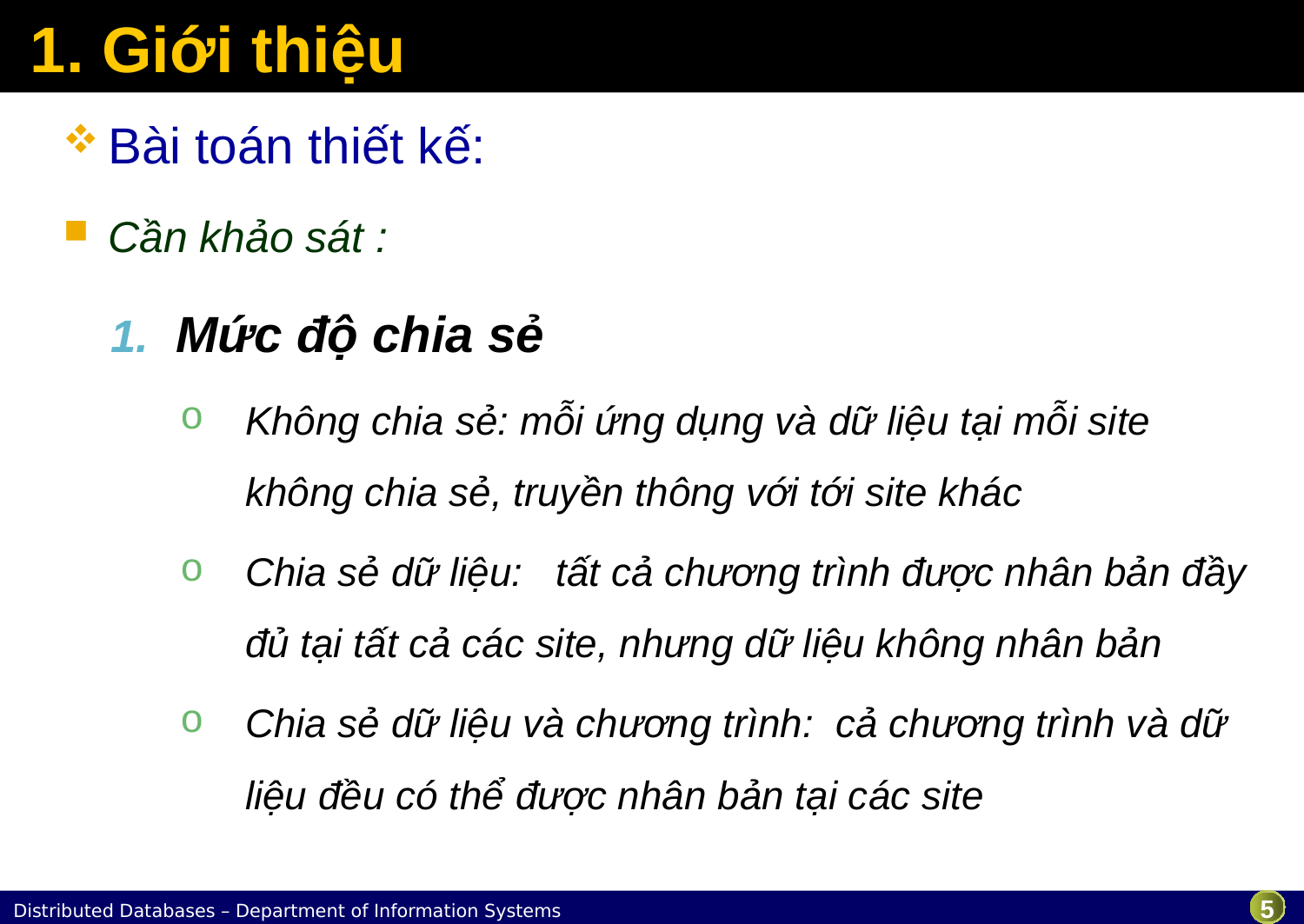

# 1. Giới thiệu
Bài toán thiết kế:
Cần khảo sát :
Mức độ chia sẻ
Không chia sẻ: mỗi ứng dụng và dữ liệu tại mỗi site không chia sẻ, truyền thông với tới site khác
Chia sẻ dữ liệu:   tất cả chương trình được nhân bản đầy đủ tại tất cả các site, nhưng dữ liệu không nhân bản
Chia sẻ dữ liệu và chương trình:  cả chương trình và dữ liệu đều có thể được nhân bản tại các site